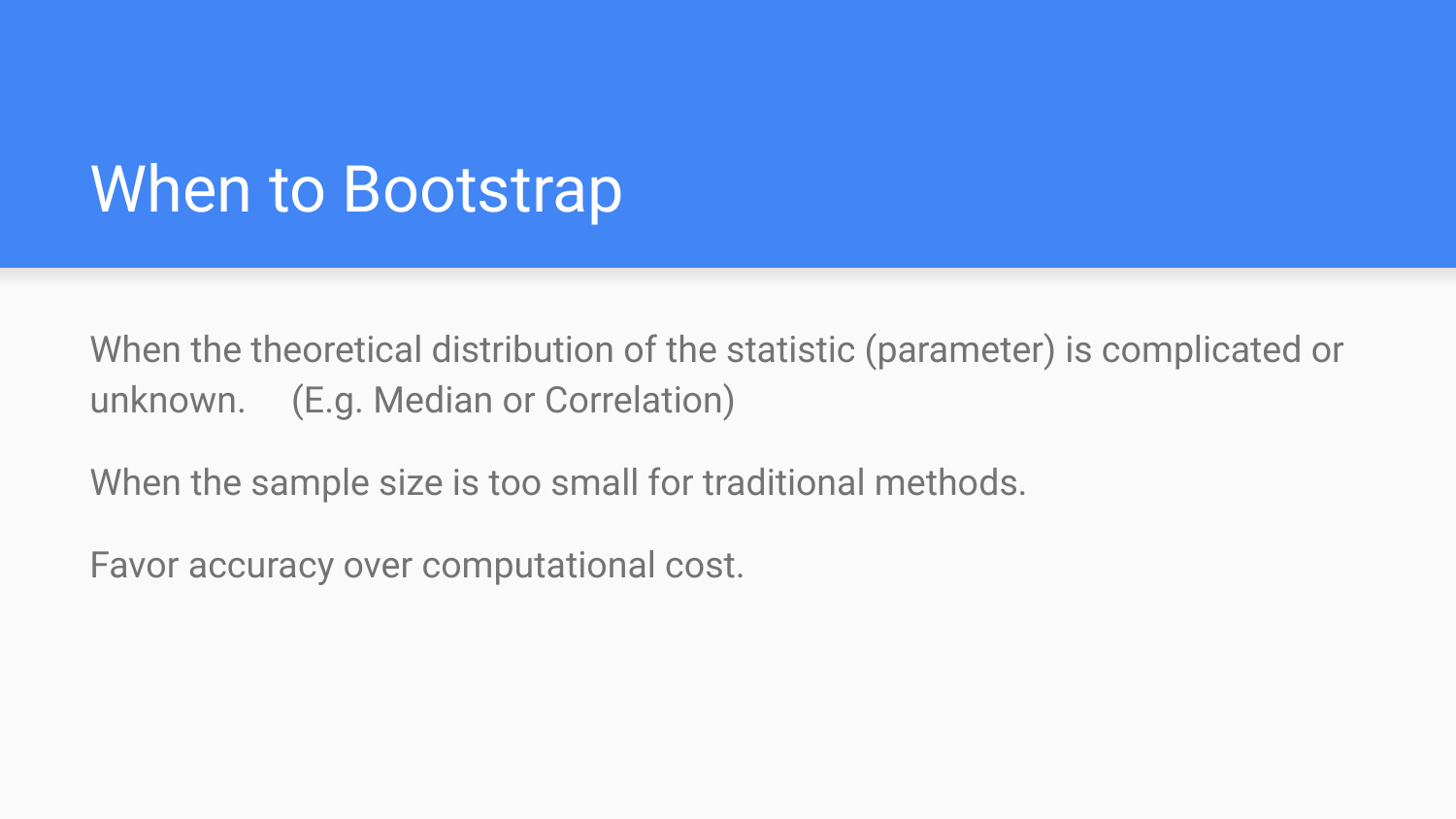

# When to Bootstrap
When the theoretical distribution of the statistic (parameter) is complicated or unknown.     (E.g. Median or Correlation)
When the sample size is too small for traditional methods.
Favor accuracy over computational cost.